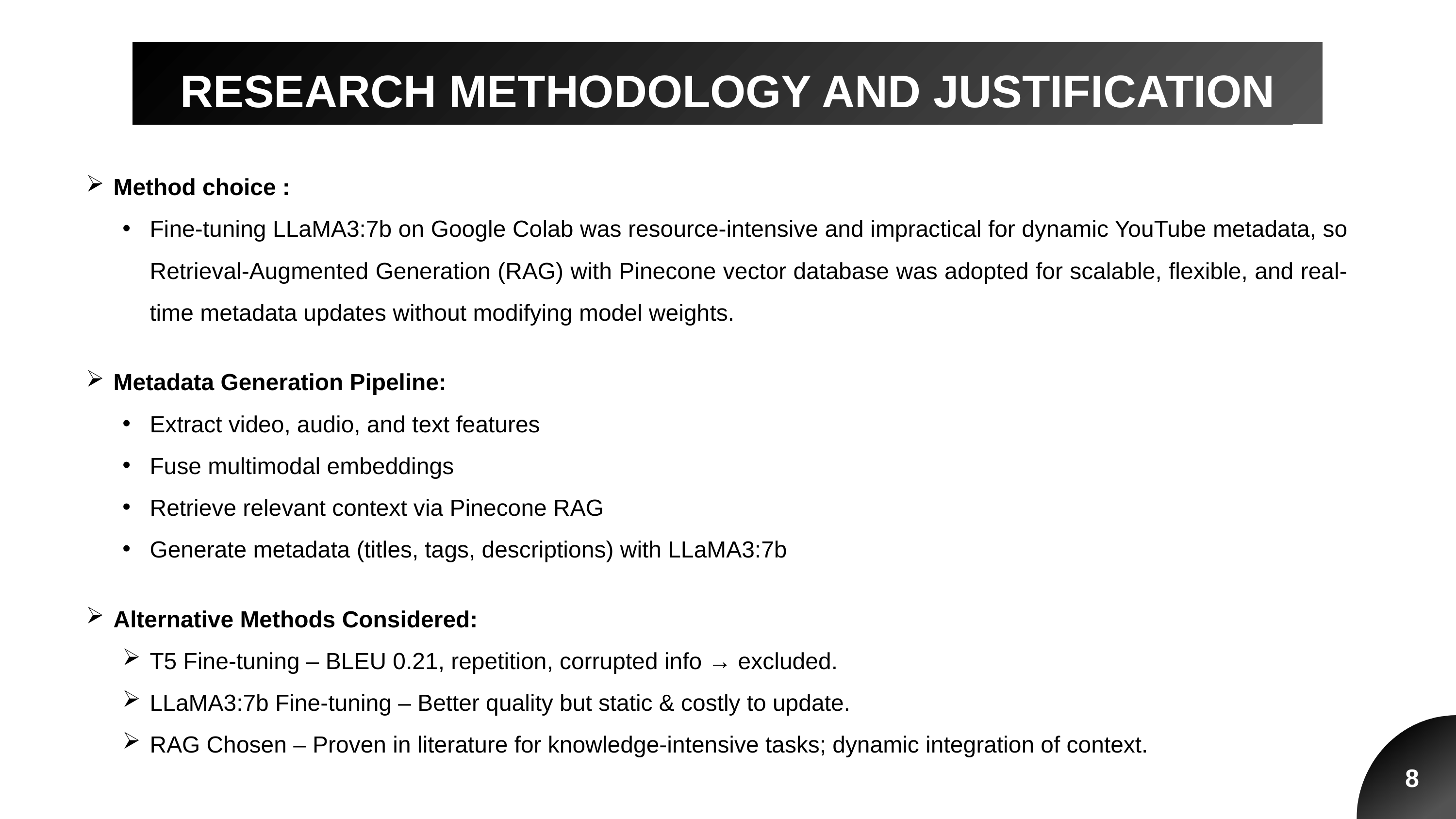

RESEARCH METHODOLOGY AND JUSTIFICATION
Method choice :
Fine-tuning LLaMA3:7b on Google Colab was resource-intensive and impractical for dynamic YouTube metadata, so Retrieval-Augmented Generation (RAG) with Pinecone vector database was adopted for scalable, flexible, and real-time metadata updates without modifying model weights.

Metadata Generation Pipeline:
Extract video, audio, and text features
Fuse multimodal embeddings
Retrieve relevant context via Pinecone RAG
Generate metadata (titles, tags, descriptions) with LLaMA3:7b

Alternative Methods Considered:
T5 Fine-tuning – BLEU 0.21, repetition, corrupted info → excluded.
LLaMA3:7b Fine-tuning – Better quality but static & costly to update.
RAG Chosen – Proven in literature for knowledge-intensive tasks; dynamic integration of context.

8